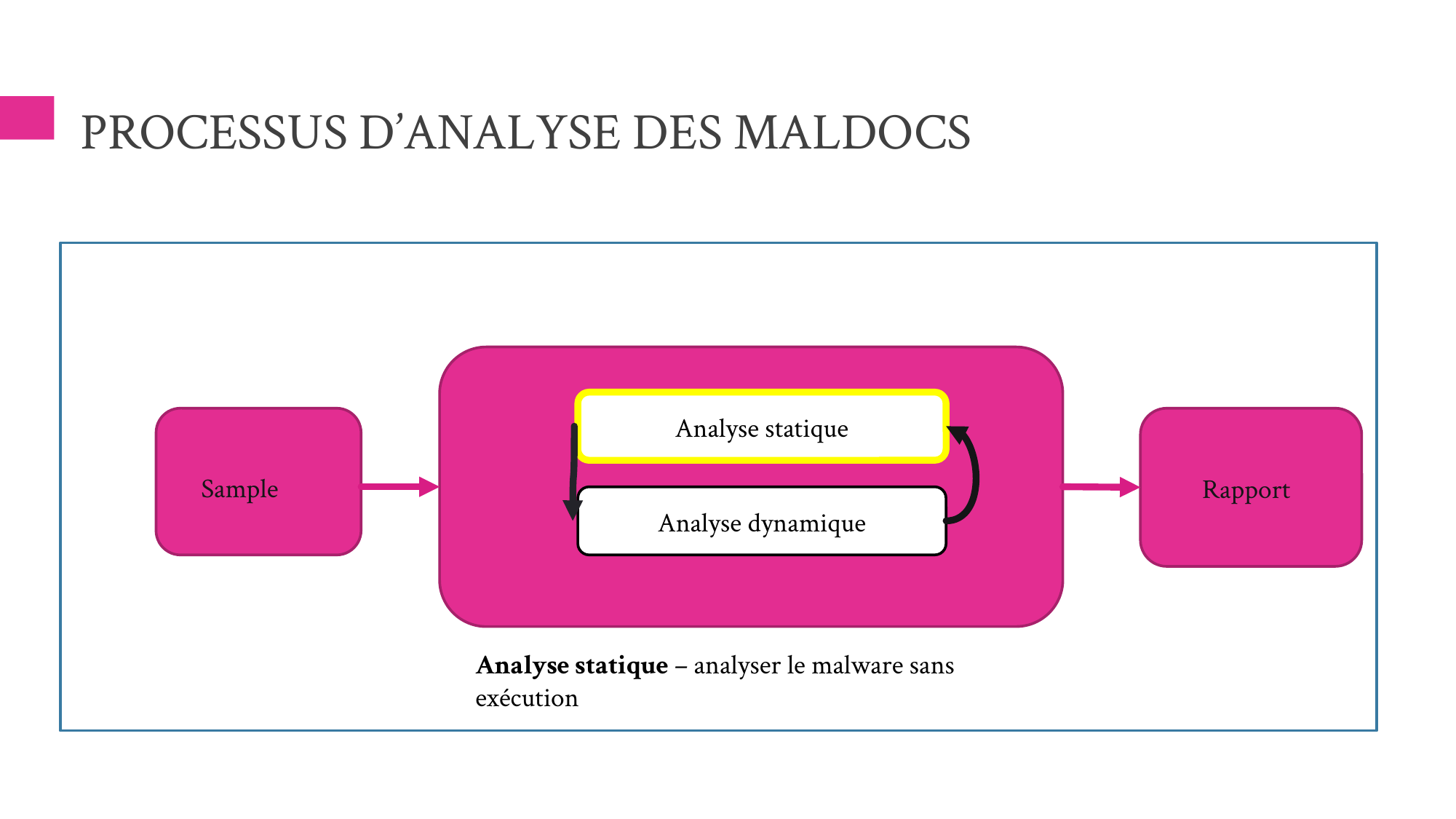

# Processus d’analyse des maldocs
                     Sample

Analyse statique

       Rapport

Analyse dynamique

Analyse statique – analyser le malware sans exécution